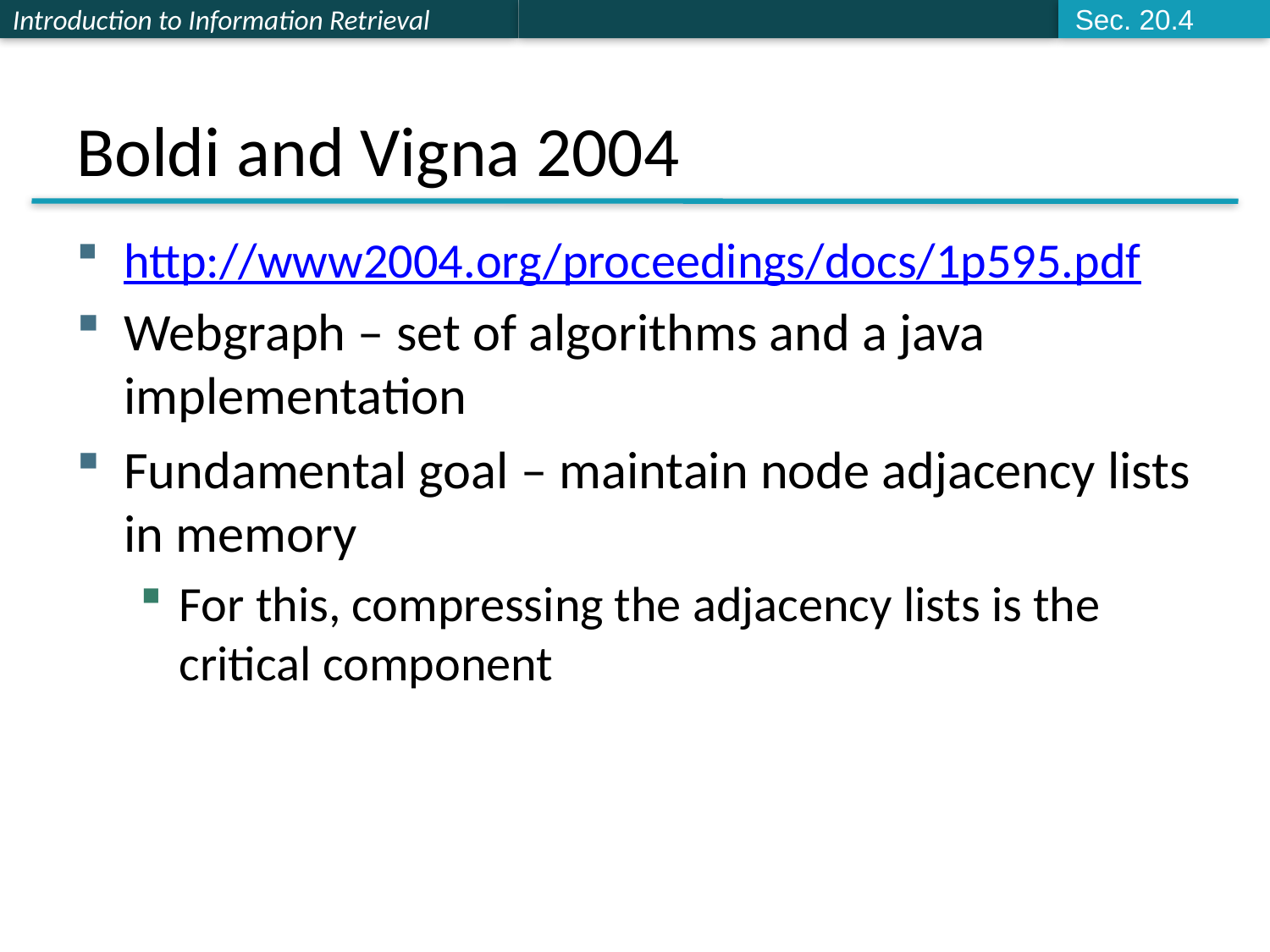

Sec. 20.4
# Boldi and Vigna 2004
http://www2004.org/proceedings/docs/1p595.pdf
Webgraph – set of algorithms and a java implementation
Fundamental goal – maintain node adjacency lists in memory
For this, compressing the adjacency lists is the critical component